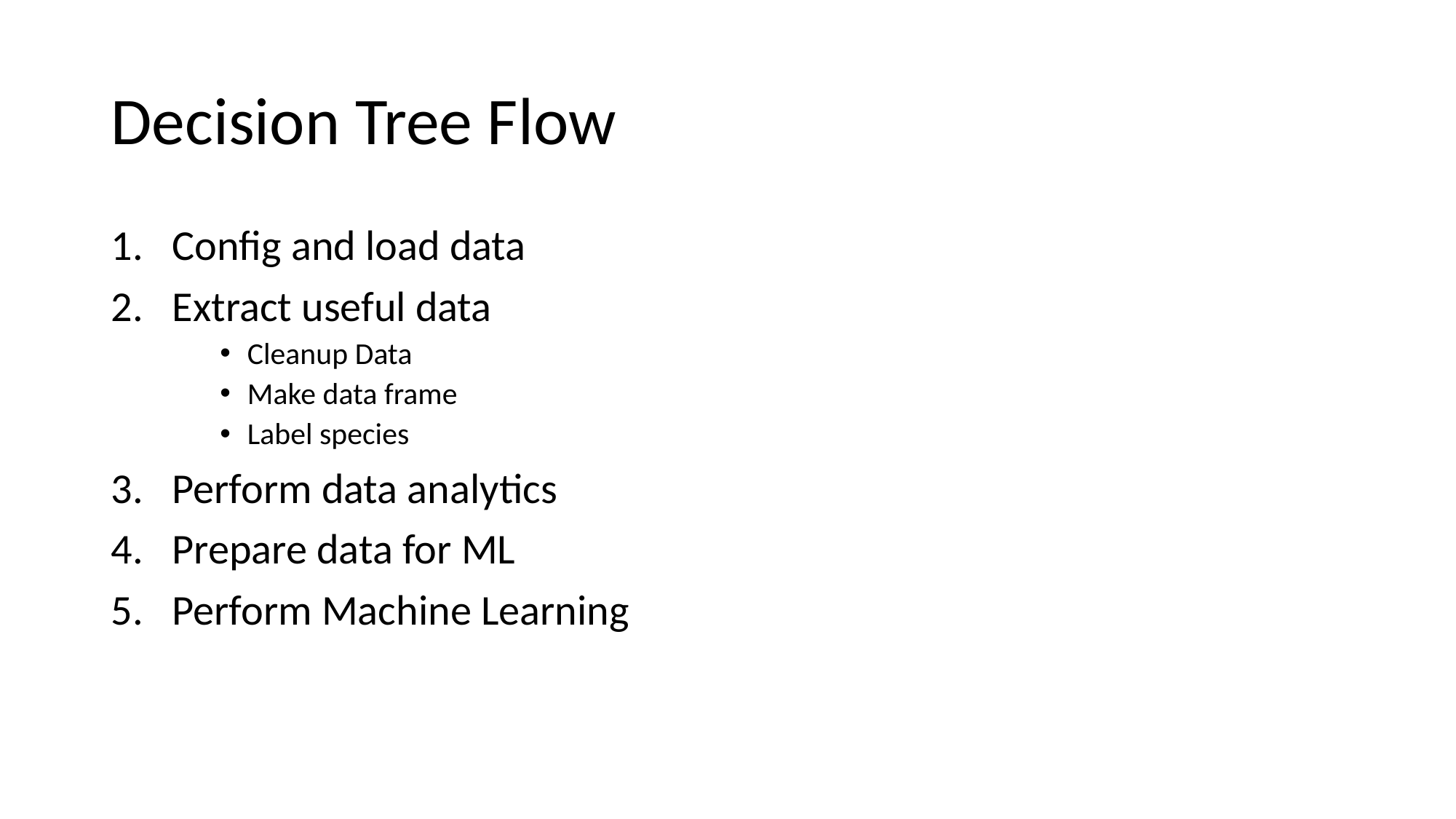

# Decision Tree Flow
Config and load data
Extract useful data
Cleanup Data
Make data frame
Label species
Perform data analytics
Prepare data for ML
Perform Machine Learning